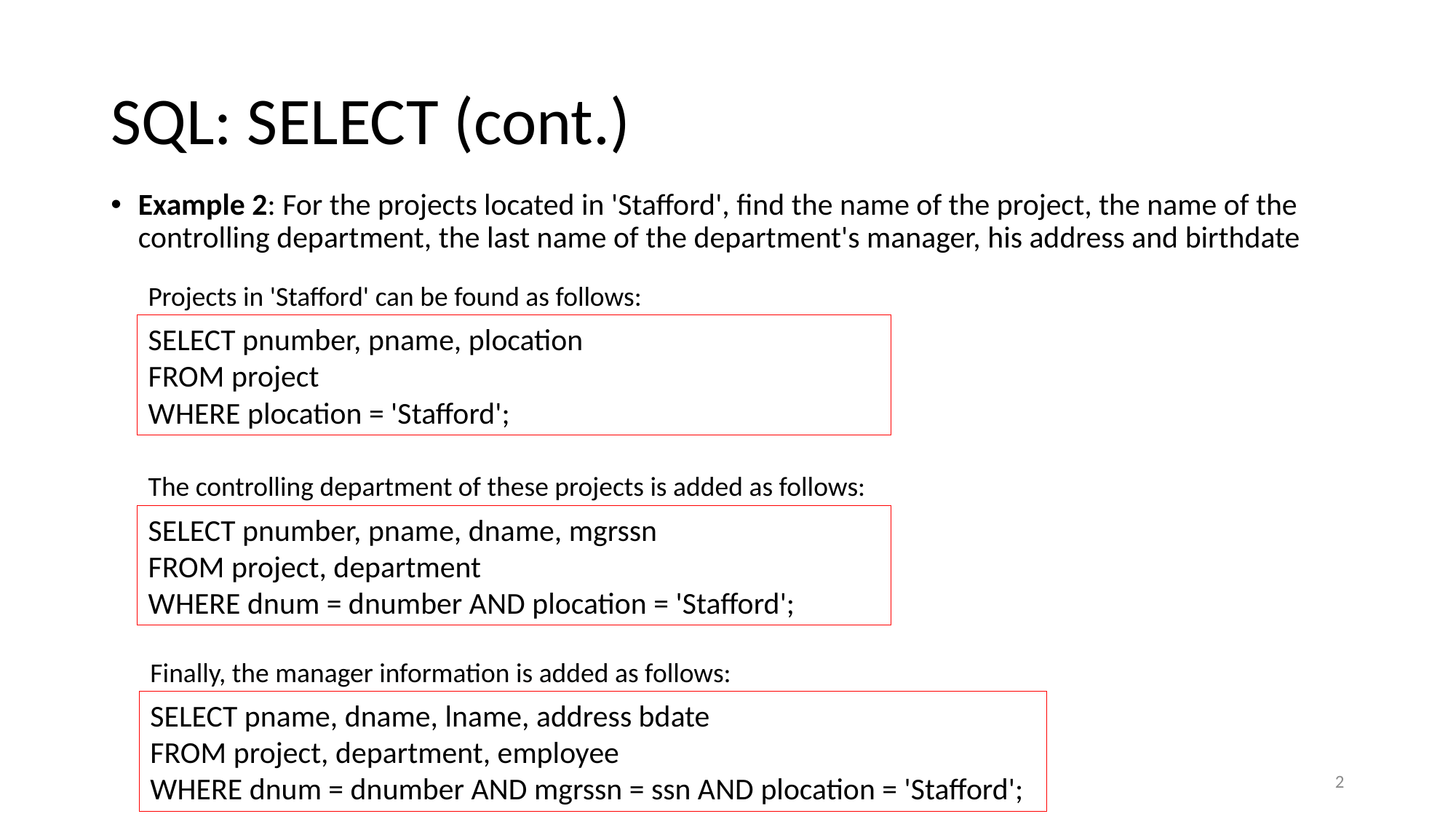

# SQL: SELECT (cont.)
Example 2: For the projects located in 'Stafford', find the name of the project, the name of the controlling department, the last name of the department's manager, his address and birthdate

Projects in 'Stafford' can be found as follows:
SELECT pnumber, pname, plocation
FROM project
WHERE plocation = 'Stafford';
The controlling department of these projects is added as follows:
SELECT pnumber, pname, dname, mgrssn
FROM project, department
WHERE dnum = dnumber AND plocation = 'Stafford';
Finally, the manager information is added as follows:
SELECT pname, dname, lname, address bdate
FROM project, department, employee
WHERE dnum = dnumber AND mgrssn = ssn AND plocation = 'Stafford';
2